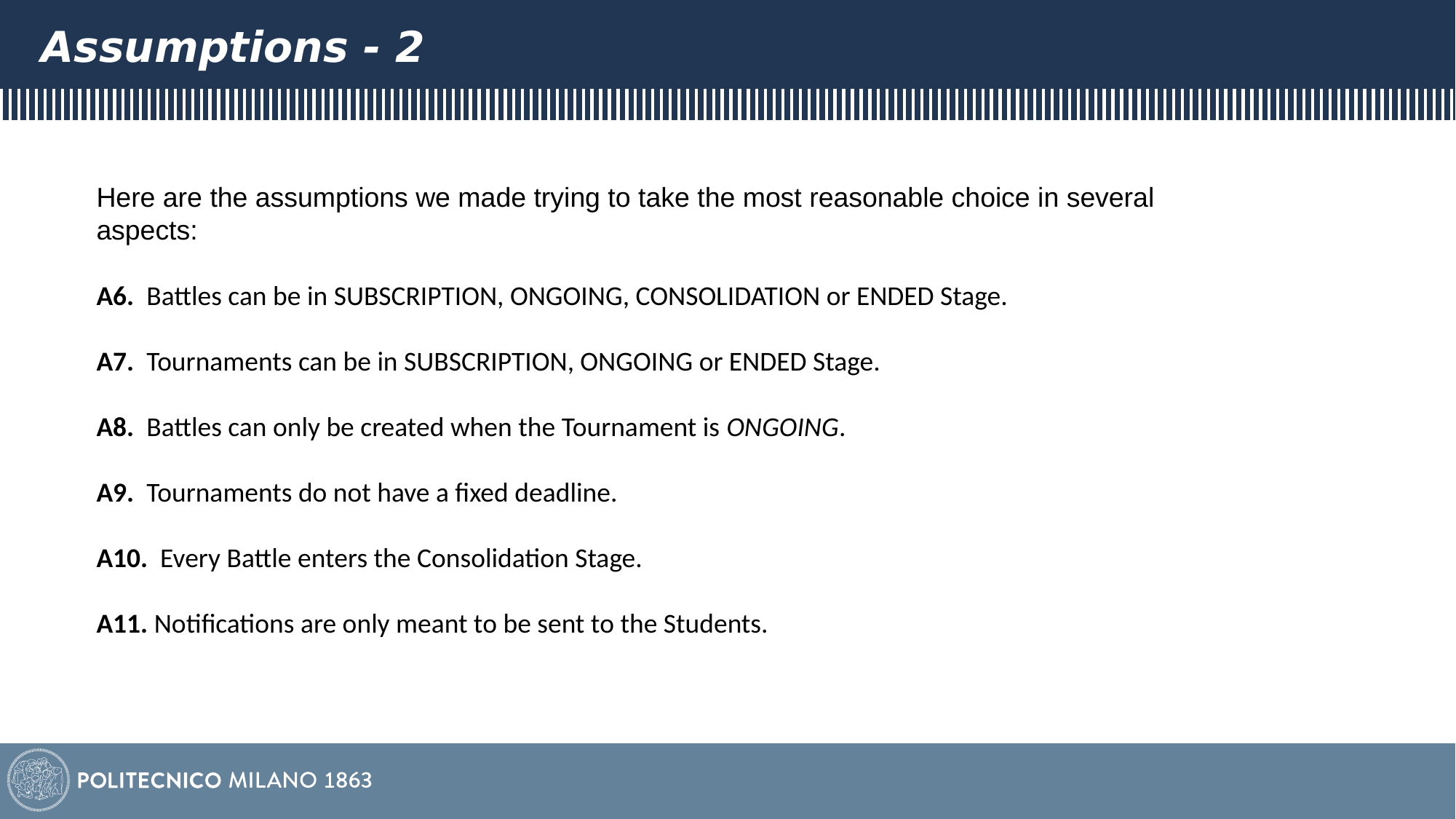

# Assumptions - 2
Here are the assumptions we made trying to take the most reasonable choice in several aspects:

A6.  Battles can be in SUBSCRIPTION, ONGOING, CONSOLIDATION or ENDED Stage.

A7.  Tournaments can be in SUBSCRIPTION, ONGOING or ENDED Stage.

A8.  Battles can only be created when the Tournament is ONGOING.

A9.  Tournaments do not have a fixed deadline.

A10.  Every Battle enters the Consolidation Stage.

A11. Notifications are only meant to be sent to the Students.